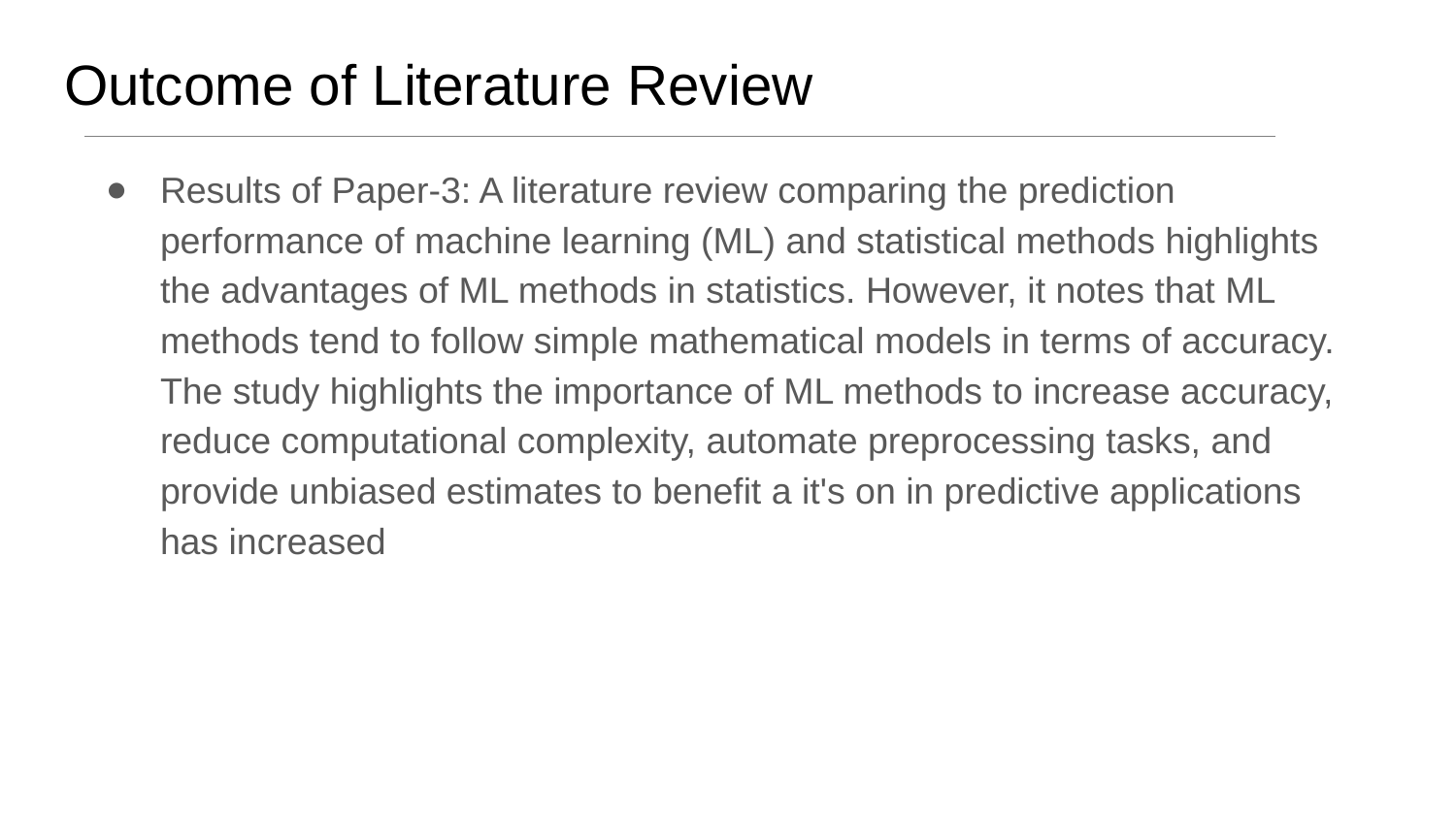

# Outcome of Literature Review
Results of Paper-3: A literature review comparing the prediction performance of machine learning (ML) and statistical methods highlights the advantages of ML methods in statistics. However, it notes that ML methods tend to follow simple mathematical models in terms of accuracy. The study highlights the importance of ML methods to increase accuracy, reduce computational complexity, automate preprocessing tasks, and provide unbiased estimates to benefit a it's on in predictive applications has increased